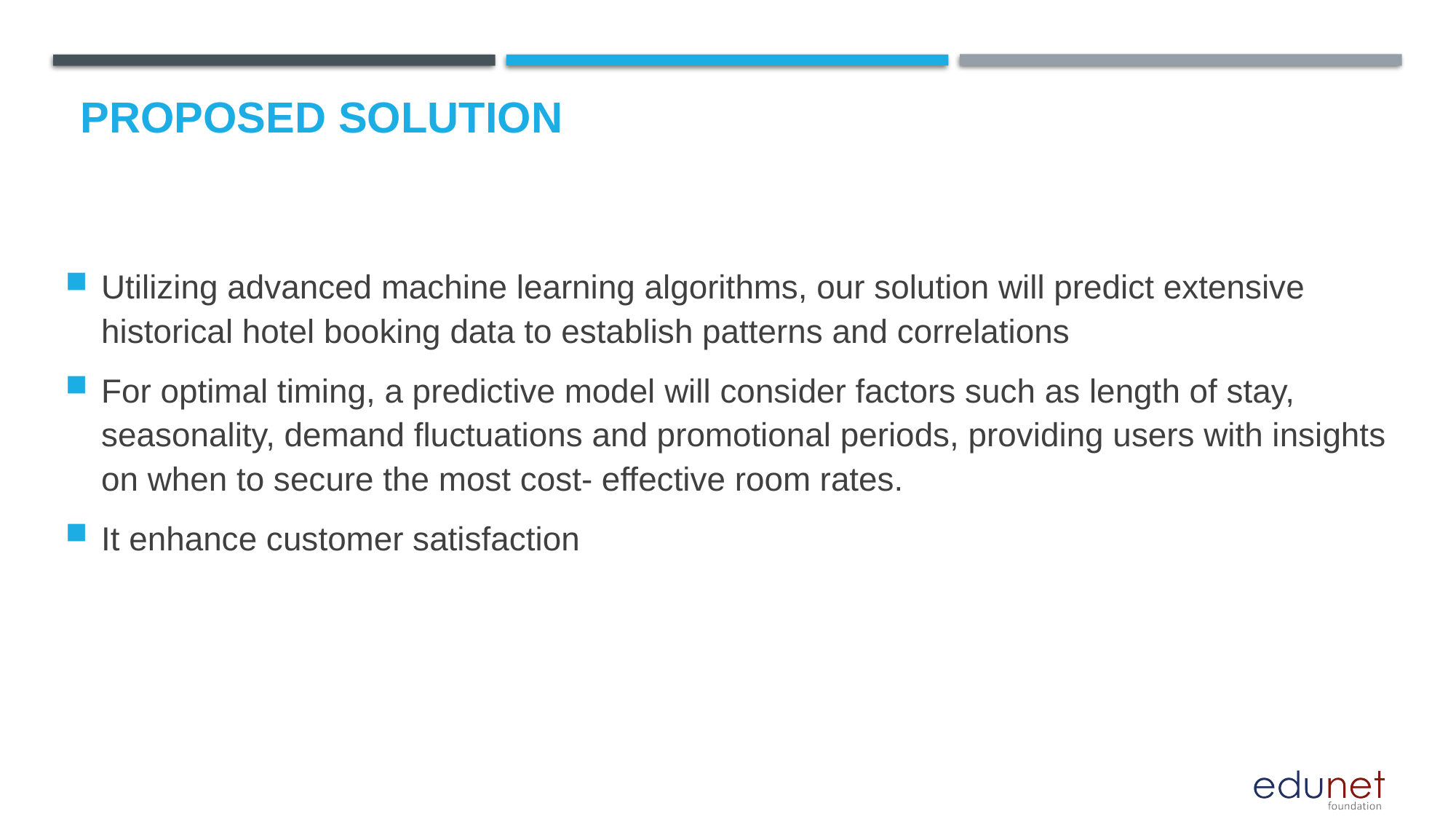

Utilizing advanced machine learning algorithms, our solution will predict extensive historical hotel booking data to establish patterns and correlations
For optimal timing, a predictive model will consider factors such as length of stay, seasonality, demand fluctuations and promotional periods, providing users with insights on when to secure the most cost- effective room rates.
It enhance customer satisfaction
# Proposed Solution